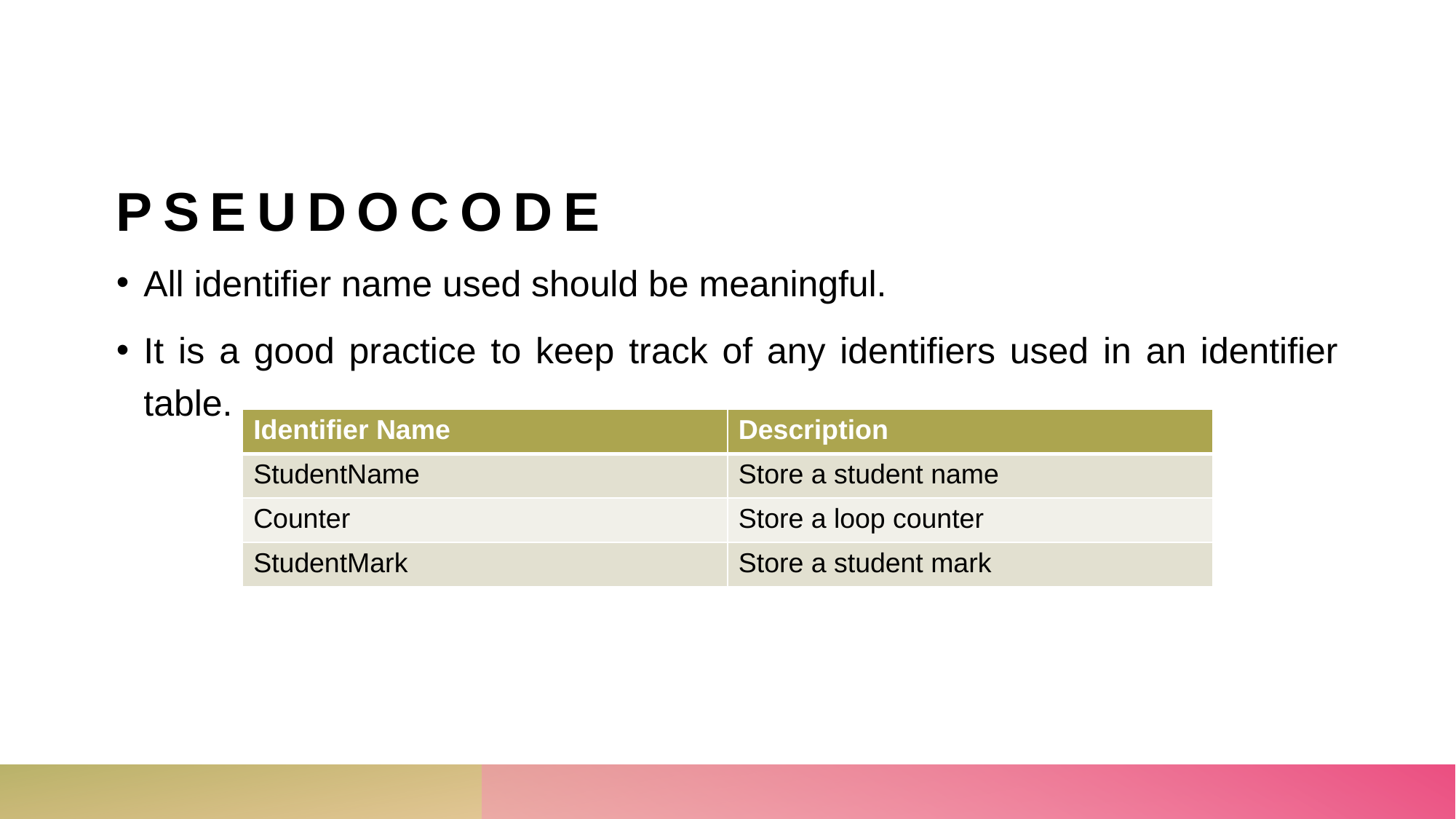

# PSEUDOCODE
All identifier name used should be meaningful.
It is a good practice to keep track of any identifiers used in an identifier table.
| Identifier Name | Description |
| --- | --- |
| StudentName | Store a student name |
| Counter | Store a loop counter |
| StudentMark | Store a student mark |